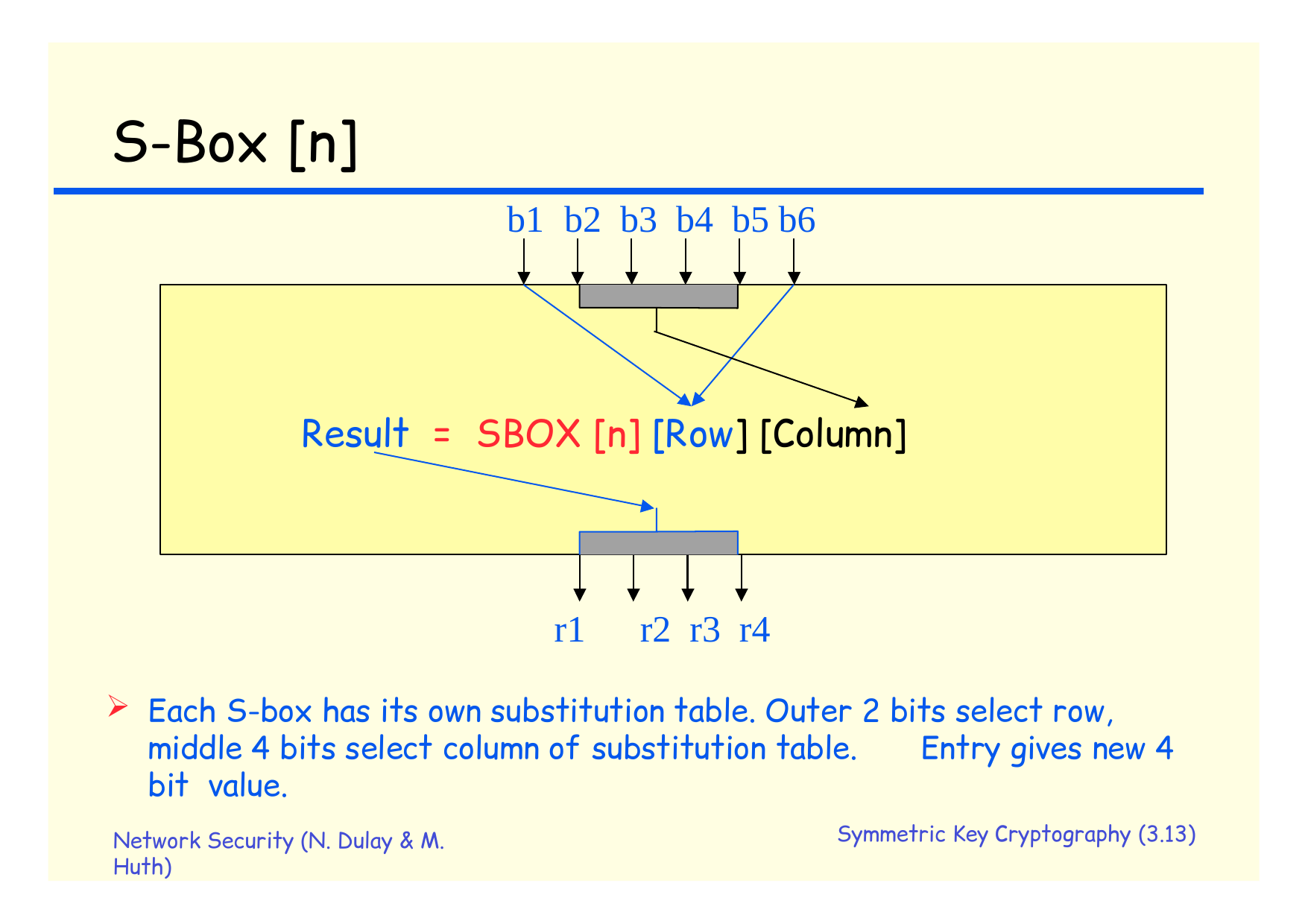

# S-Box [n]
b1	b2	b3	b4	b5 b6

Result
=	SBOX [n] [Row] [Column]

r1	r2	r3	r4

Each S-box has its own substitution table. Outer 2 bits select row,  middle 4 bits select column of substitution table.	Entry gives new 4 bit  value.
Symmetric Key Cryptography (3.13)
Network Security (N. Dulay & M.
Huth)